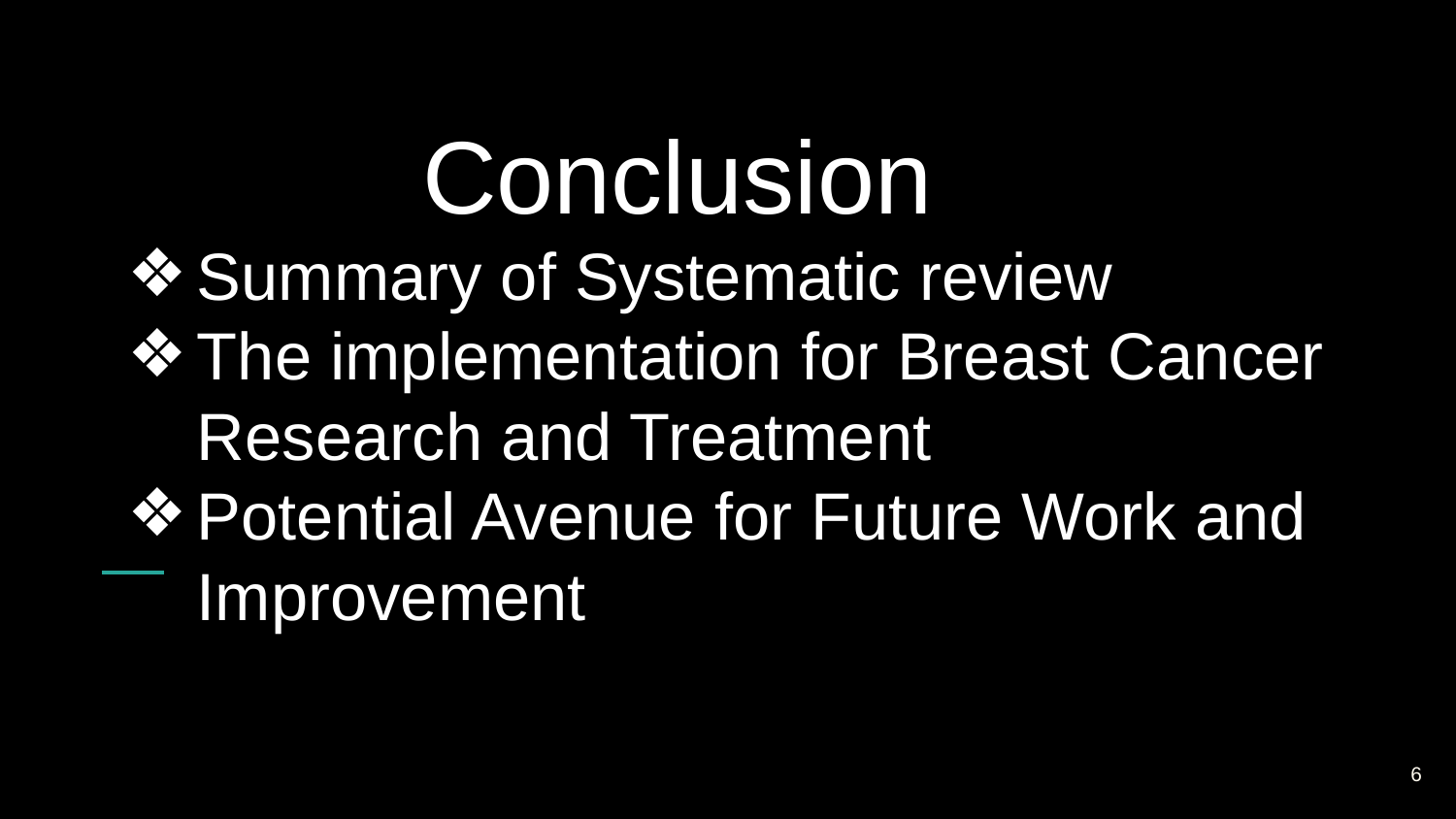

Conclusion
Summary of Systematic review
The implementation for Breast Cancer Research and Treatment
Potential Avenue for Future Work and Improvement
6